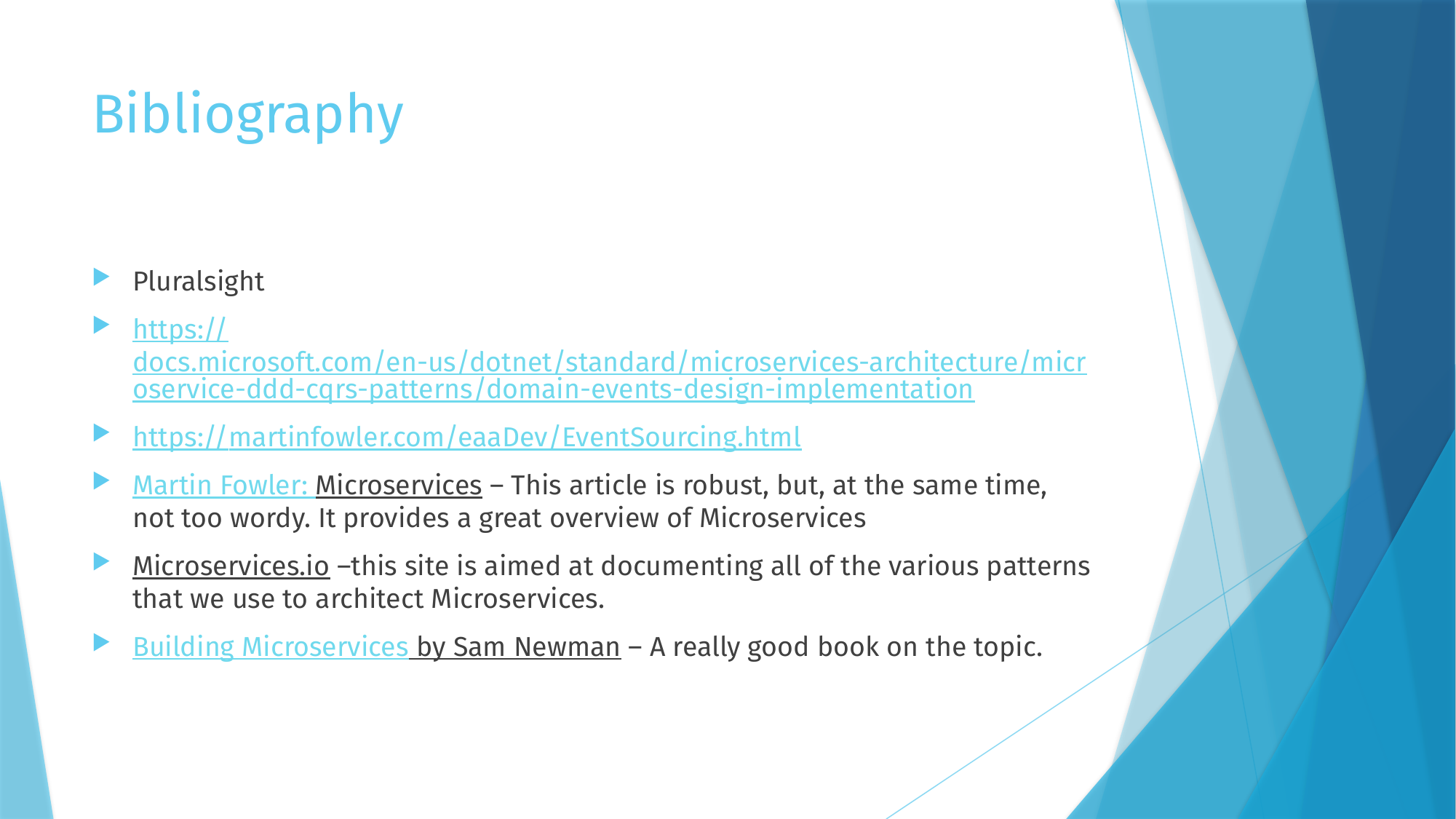

# Bibliography
Pluralsight
https://docs.microsoft.com/en-us/dotnet/standard/microservices-architecture/microservice-ddd-cqrs-patterns/domain-events-design-implementation
https://martinfowler.com/eaaDev/EventSourcing.html
Martin Fowler: Microservices – This article is robust, but, at the same time, not too wordy. It provides a great overview of Microservices
Microservices.io –this site is aimed at documenting all of the various patterns that we use to architect Microservices.
Building Microservices by Sam Newman – A really good book on the topic.